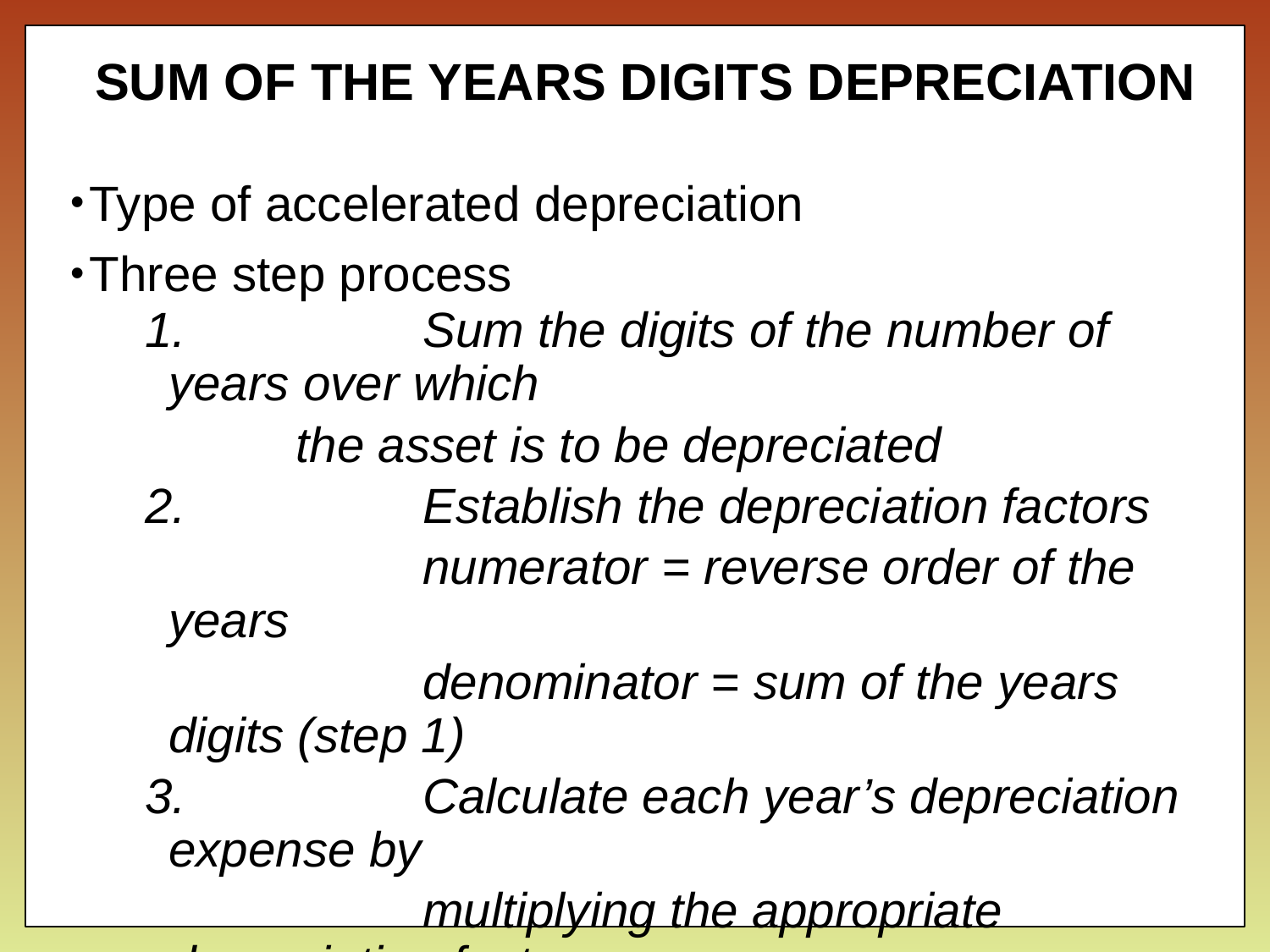

# SUM OF THE YEARS DIGITS DEPRECIATION
Type of accelerated depreciation
Three step process
1. 		Sum the digits of the number of years over which
     	the asset is to be depreciated
2. 		Establish the depreciation factors
    		numerator = reverse order of the years
    		denominator = sum of the years digits (step 1)
3. 		Calculate each year’s depreciation expense by
    		multiplying the appropriate depreciation factor
    		by the depreciable balance